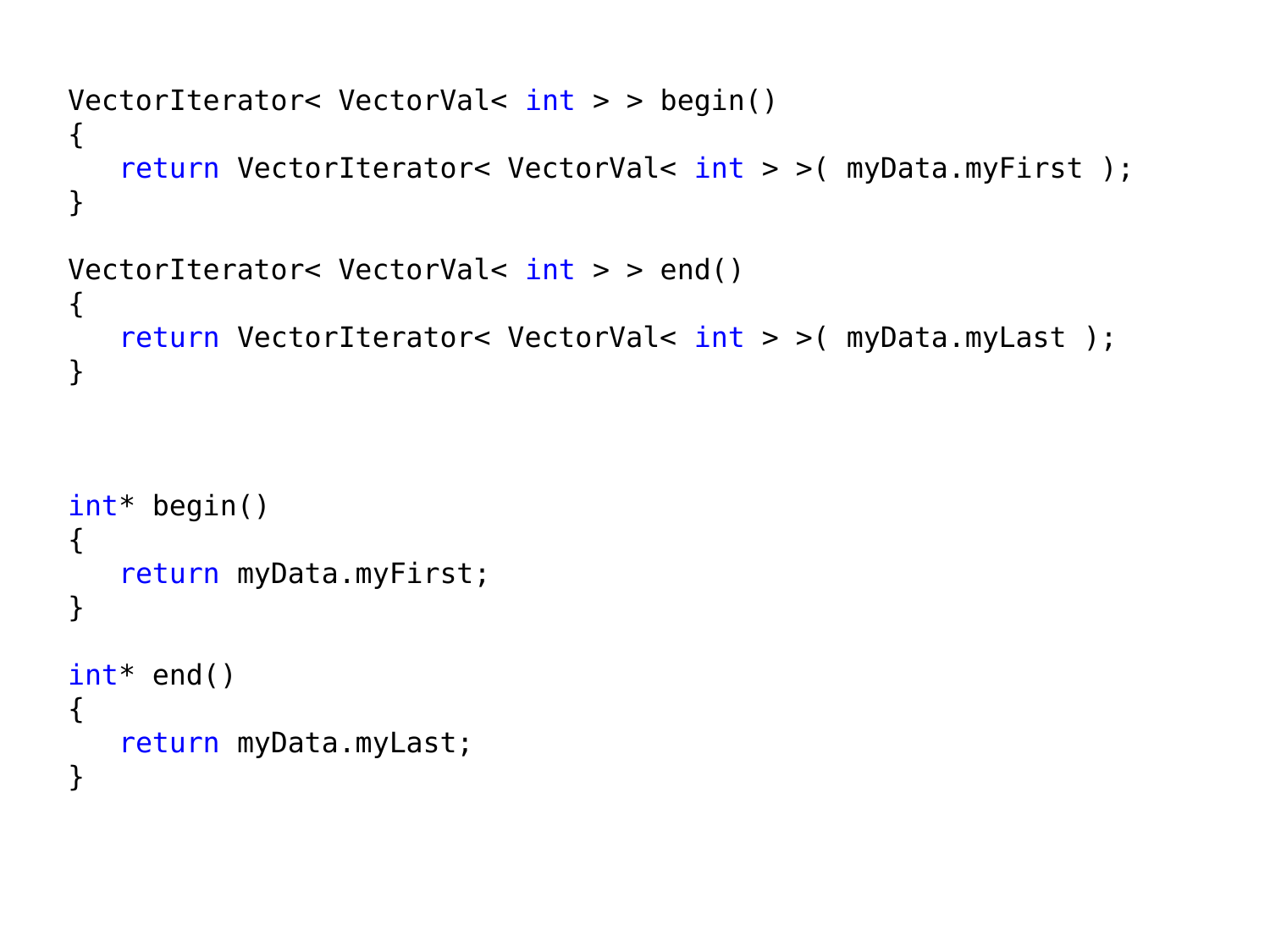

VectorIterator< VectorVal< int > > begin()
{
   return VectorIterator< VectorVal< int > >( myData.myFirst );
}

VectorIterator< VectorVal< int > > end()
{
   return VectorIterator< VectorVal< int > >( myData.myLast );
}

int* begin()
{
   return myData.myFirst;
}

int* end()
{
   return myData.myLast;
}